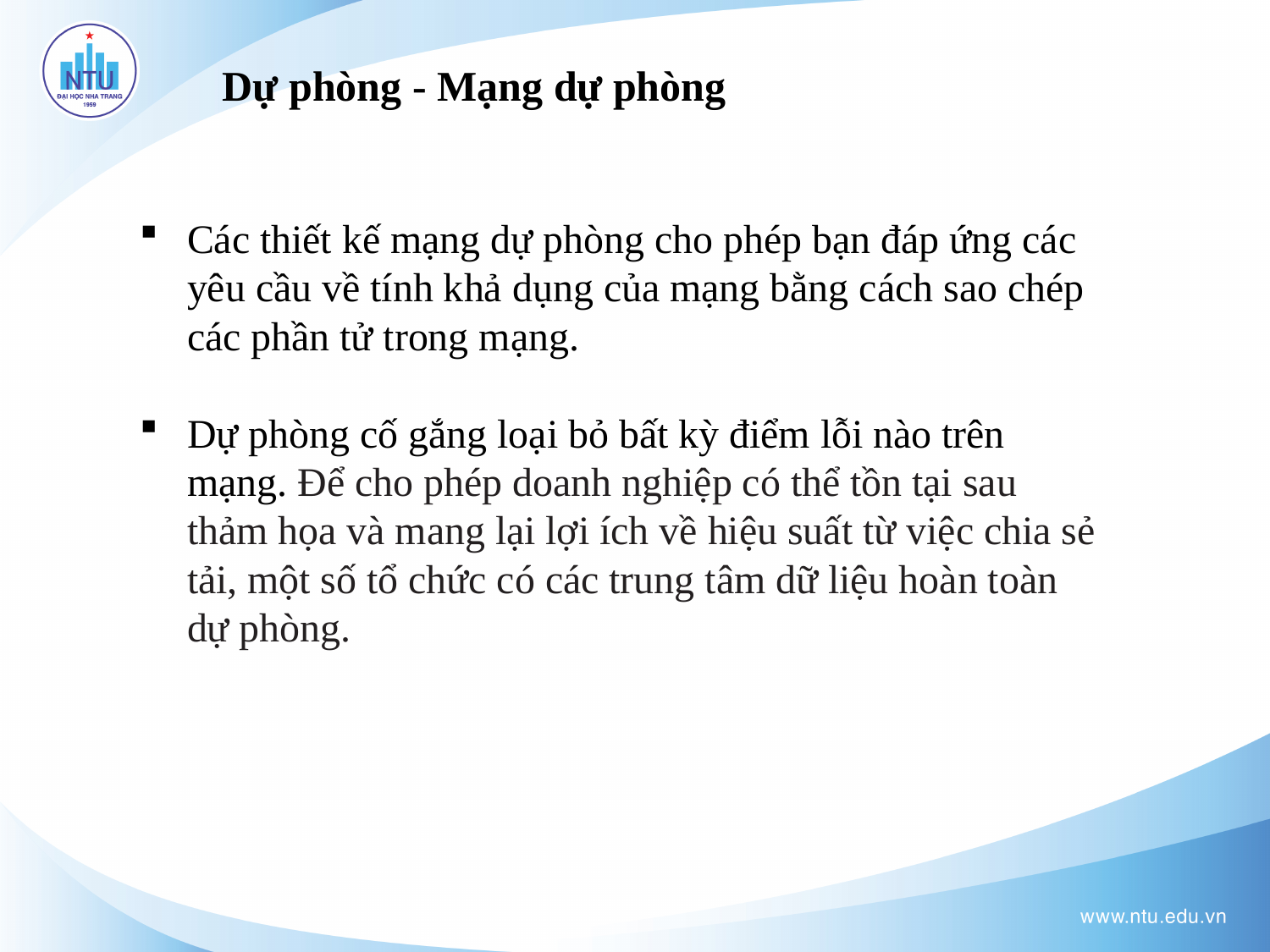

Dự phòng - Mạng dự phòng
Các thiết kế mạng dự phòng cho phép bạn đáp ứng các yêu cầu về tính khả dụng của mạng bằng cách sao chép các phần tử trong mạng.

Dự phòng cố gắng loại bỏ bất kỳ điểm lỗi nào trên mạng. Để cho phép doanh nghiệp có thể tồn tại sau thảm họa và mang lại lợi ích về hiệu suất từ việc chia sẻ tải, một số tổ chức có các trung tâm dữ liệu hoàn toàn dự phòng.